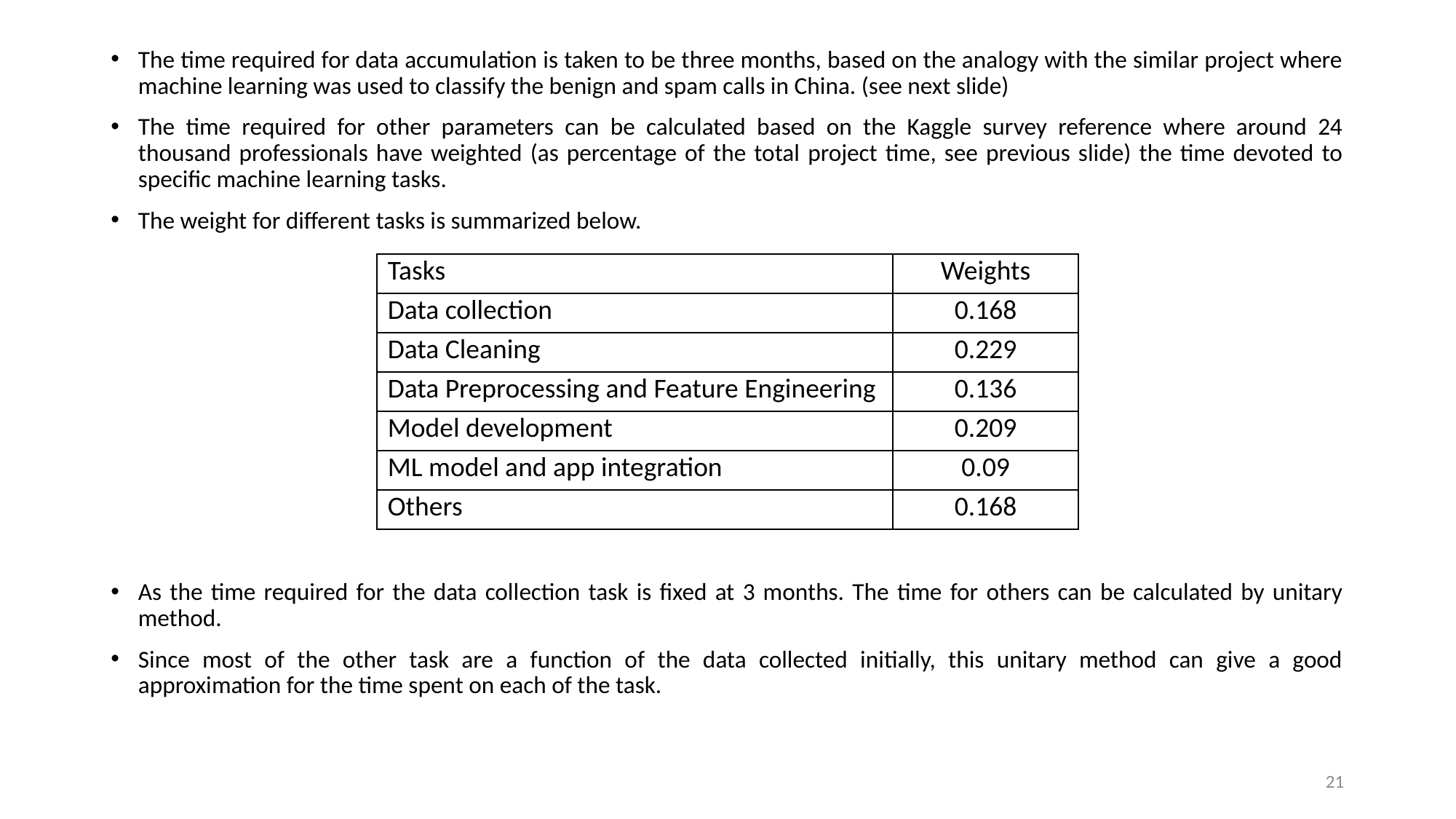

The time required for data accumulation is taken to be three months, based on the analogy with the similar project where machine learning was used to classify the benign and spam calls in China. (see next slide)
The time required for other parameters can be calculated based on the Kaggle survey reference where around 24 thousand professionals have weighted (as percentage of the total project time, see previous slide) the time devoted to specific machine learning tasks.
The weight for different tasks is summarized below.

As the time required for the data collection task is fixed at 3 months. The time for others can be calculated by unitary method.
Since most of the other task are a function of the data collected initially, this unitary method can give a good approximation for the time spent on each of the task.

| Tasks | Weights |
| --- | --- |
| Data collection | 0.168 |
| Data Cleaning | 0.229 |
| Data Preprocessing and Feature Engineering | 0.136 |
| Model development | 0.209 |
| ML model and app integration | 0.09 |
| Others | 0.168 |
21